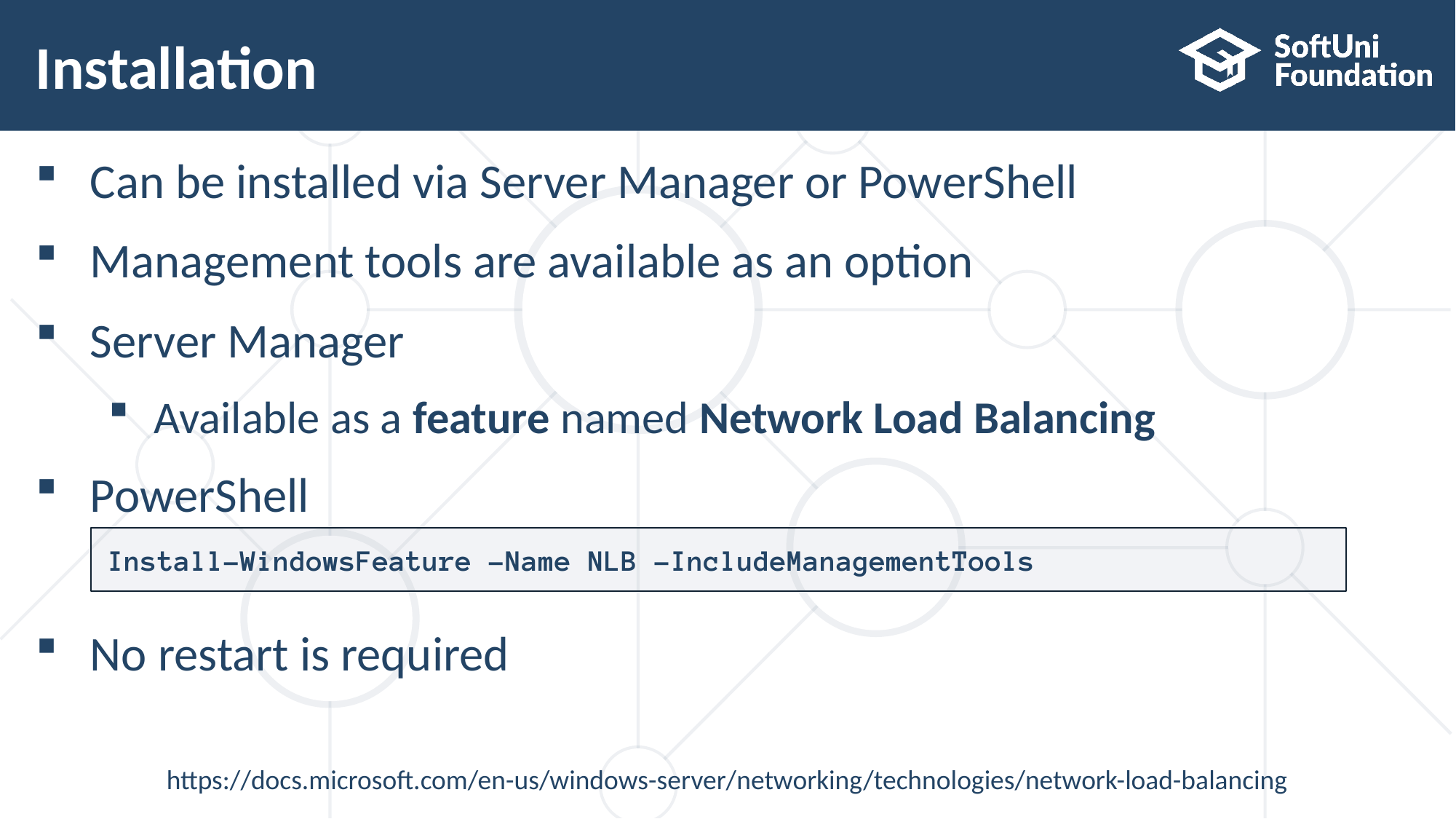

# Installation
Can be installed via Server Manager or PowerShell
Management tools are available as an option
Server Manager
Available as a feature named Network Load Balancing
PowerShell

No restart is required
Install-WindowsFeature -Name NLB -IncludeManagementTools
https://docs.microsoft.com/en-us/windows-server/networking/technologies/network-load-balancing